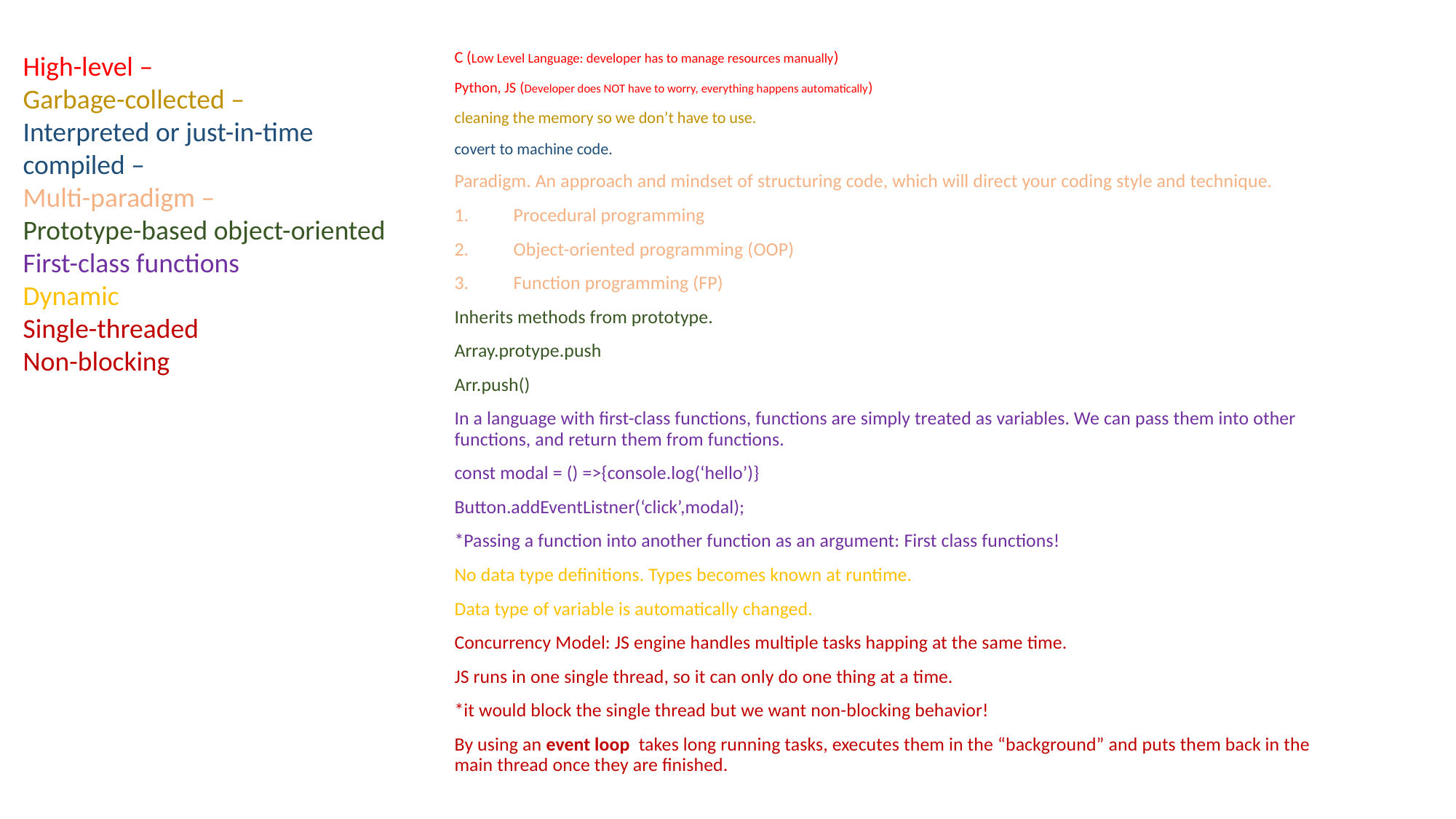

# High-level – Garbage-collected – Interpreted or just-in-time compiled – Multi-paradigm – Prototype-based object-oriented First-class functions Dynamic Single-threaded Non-blocking
C (Low Level Language: developer has to manage resources manually)
Python, JS (Developer does NOT have to worry, everything happens automatically)
cleaning the memory so we don’t have to use.
covert to machine code.
Paradigm. An approach and mindset of structuring code, which will direct your coding style and technique.
Procedural programming
Object-oriented programming (OOP)
Function programming (FP)
Inherits methods from prototype.
Array.protype.push
Arr.push()
In a language with first-class functions, functions are simply treated as variables. We can pass them into other functions, and return them from functions.
const modal = () =>{console.log(‘hello’)}
Button.addEventListner(‘click’,modal);
*Passing a function into another function as an argument: First class functions!
No data type definitions. Types becomes known at runtime.
Data type of variable is automatically changed.
Concurrency Model: JS engine handles multiple tasks happing at the same time.
JS runs in one single thread, so it can only do one thing at a time.
*it would block the single thread but we want non-blocking behavior!
By using an event loop  takes long running tasks, executes them in the “background” and puts them back in the main thread once they are finished.